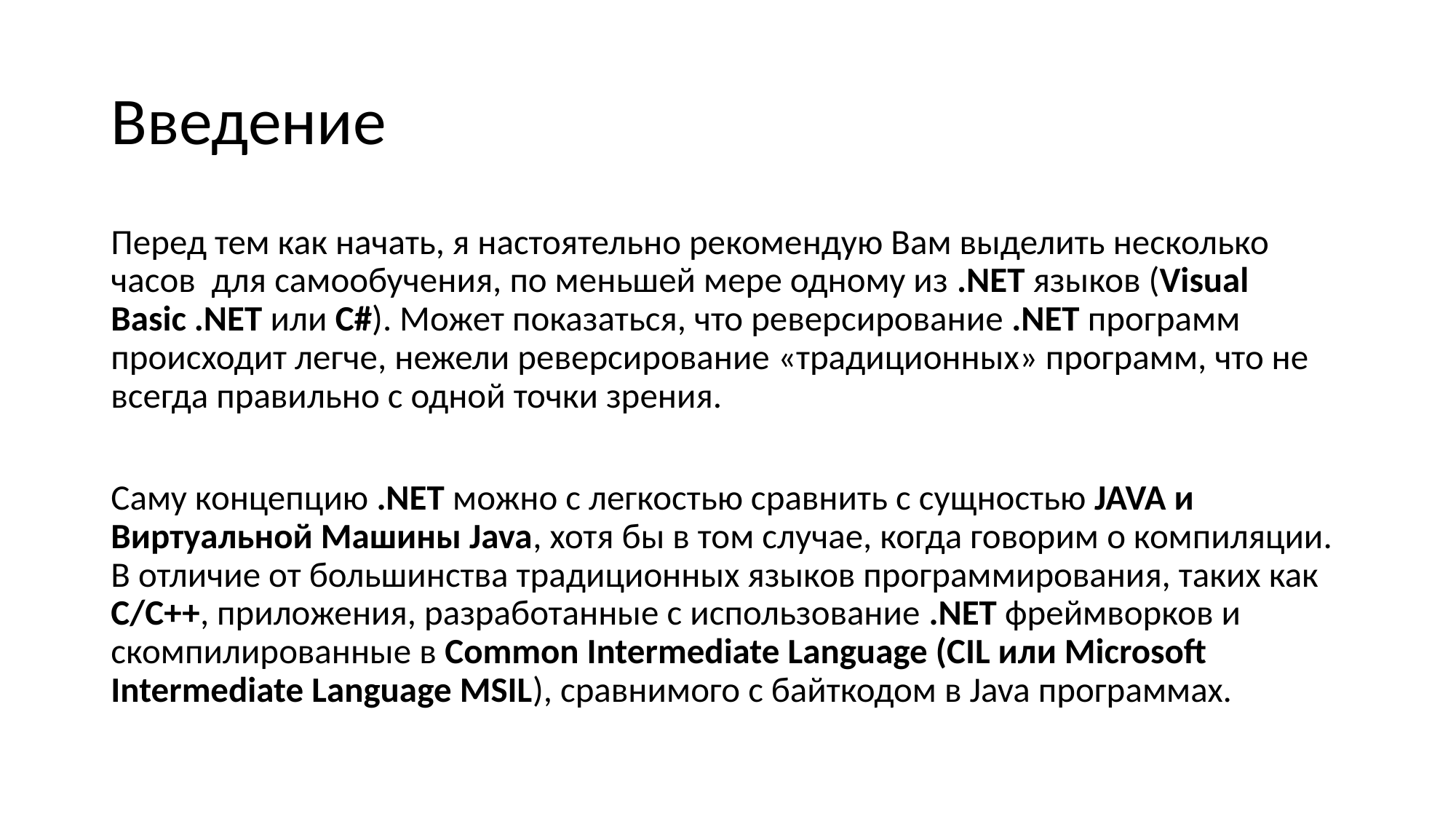

# Введение
Перед тем как начать, я настоятельно рекомендую Вам выделить несколько часов  для самообучения, по меньшей мере одному из .NET языков (Visual Basic .NET или C#). Может показаться, что реверсирование .NET программ происходит легче, нежели реверсирование «традиционных» программ, что не всегда правильно с одной точки зрения.

Саму концепцию .NET можно с легкостью сравнить с сущностью JAVA и Виртуальной Машины Java, хотя бы в том случае, когда говорим о компиляции. В отличие от большинства традиционных языков программирования, таких как C/C++, приложения, разработанные с использование .NET фреймворков и скомпилированные в Common Intermediate Language (CIL или Microsoft Intermediate Language MSIL), сравнимого с байткодом в Java программах.